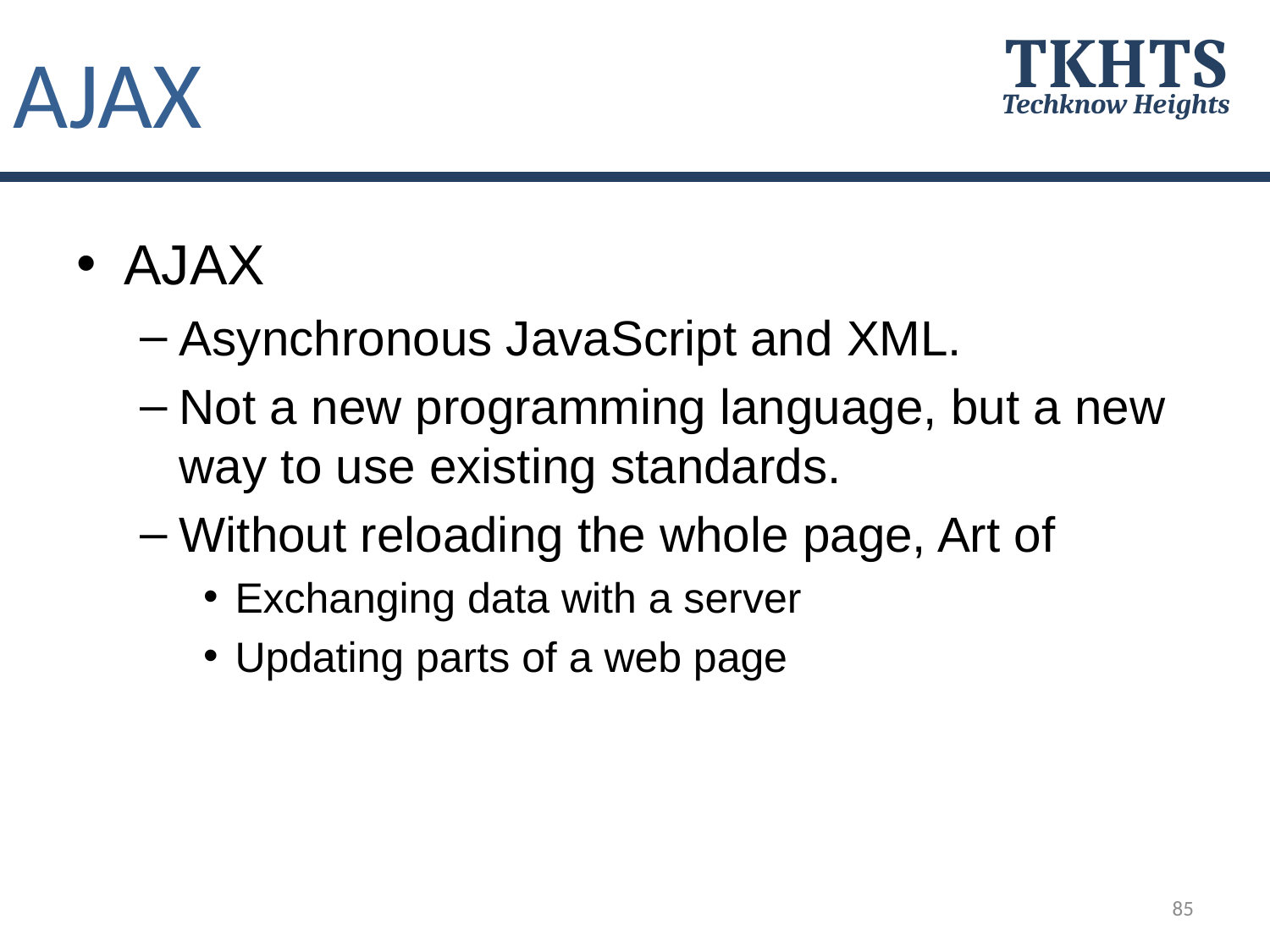

AJAX
TKHTS
Techknow Heights

AJAX
Asynchronous JavaScript and XML.
Not a new programming language, but a new way to use existing standards.
Without reloading the whole page, Art of
Exchanging data with a server
Updating parts of a web page
85